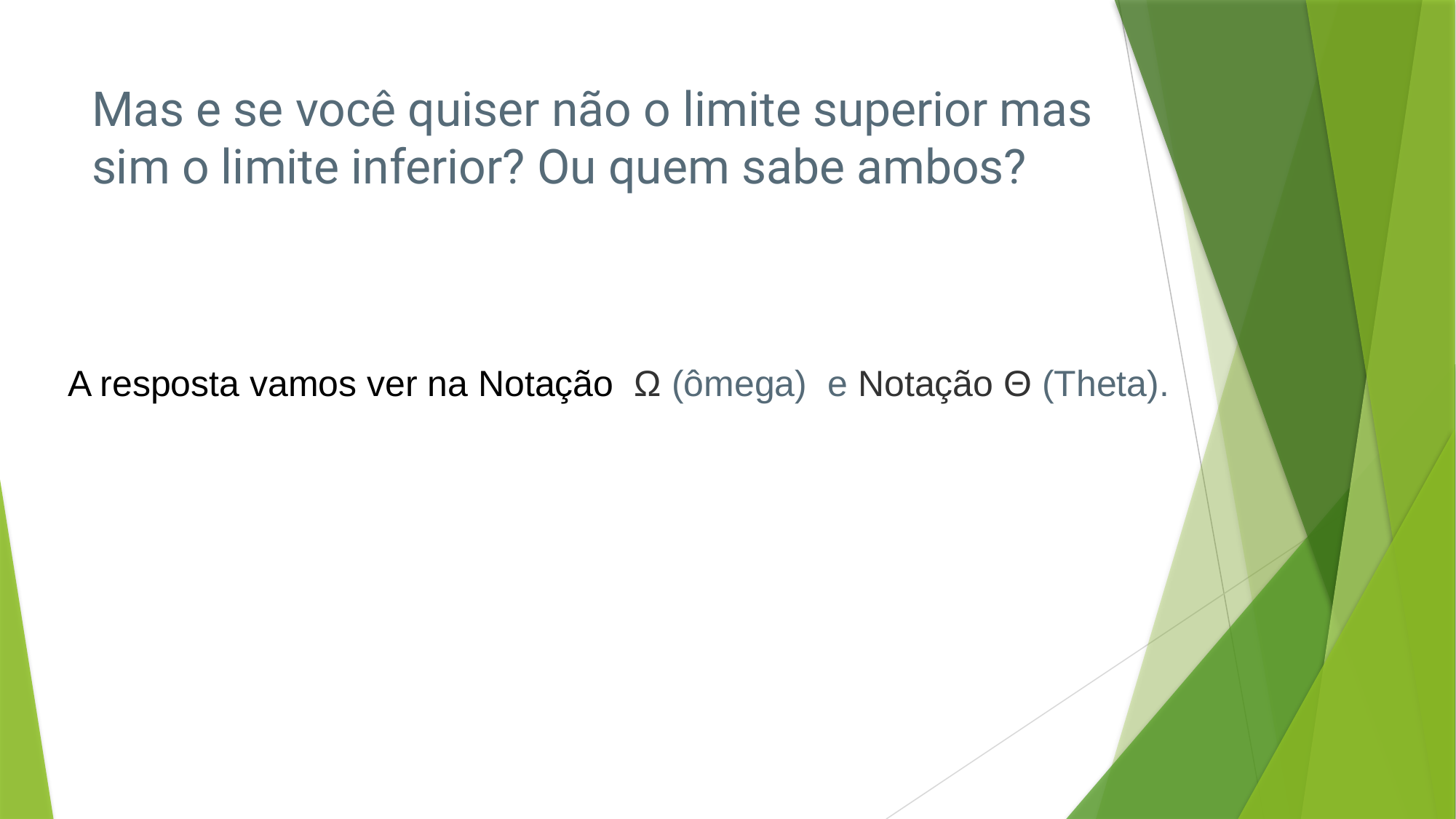

# Mas e se você quiser não o limite superior mas sim o limite inferior? Ou quem sabe ambos?
A resposta vamos ver na Notação  Ω (ômega)  e Notação Θ (Theta).